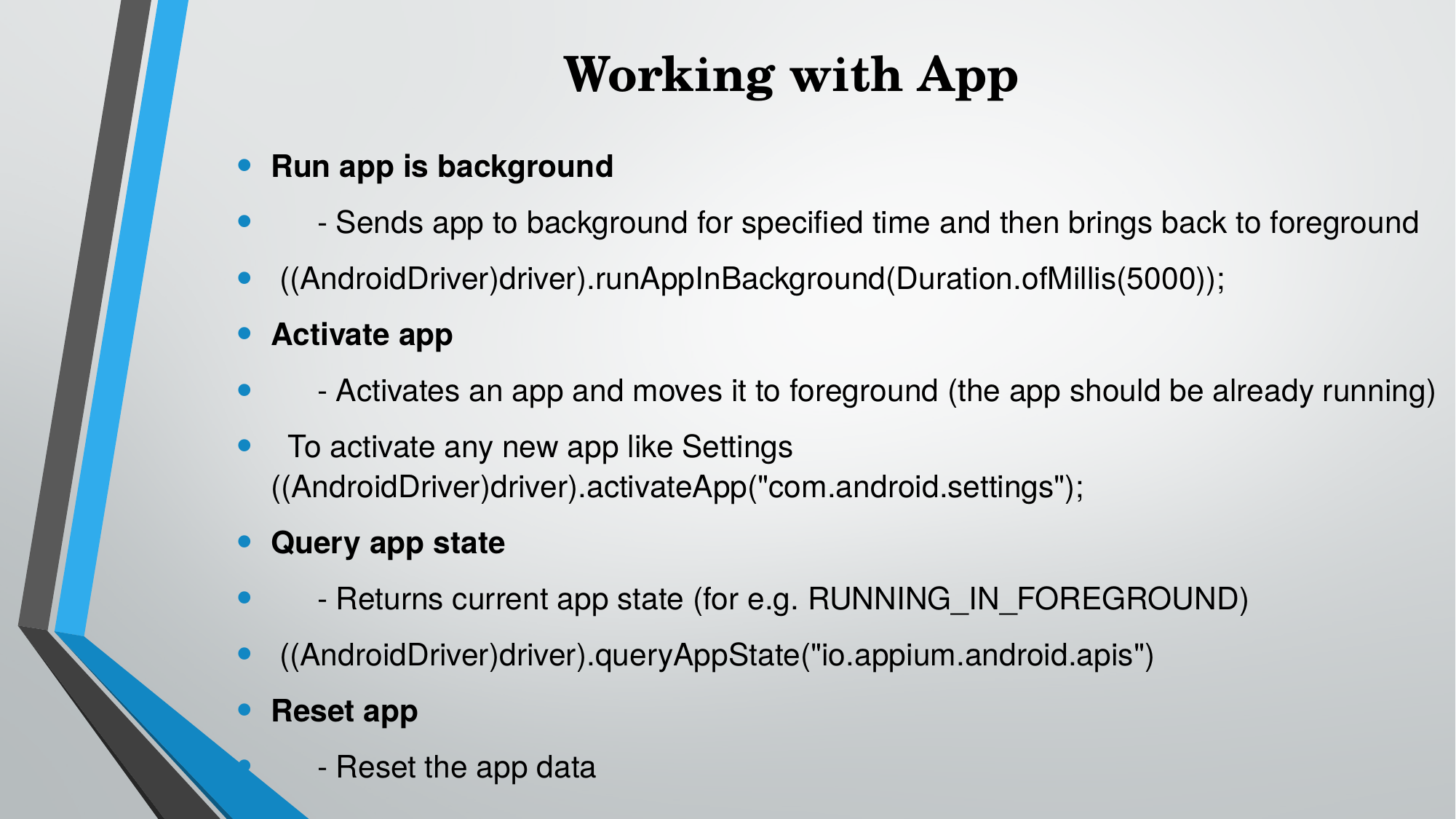

# Working with App
Run app is background
	- Sends app to background for specified time and then brings back to foreground
 ((AndroidDriver)driver).runAppInBackground(Duration.ofMillis(5000));
Activate app
	- Activates an app and moves it to foreground (the app should be already running)
  To activate any new app like Settings	((AndroidDriver)driver).activateApp("com.android.settings");
Query app state
	- Returns current app state (for e.g. RUNNING_IN_FOREGROUND)
 ((AndroidDriver)driver).queryAppState("io.appium.android.apis")
Reset app
	- Reset the app data